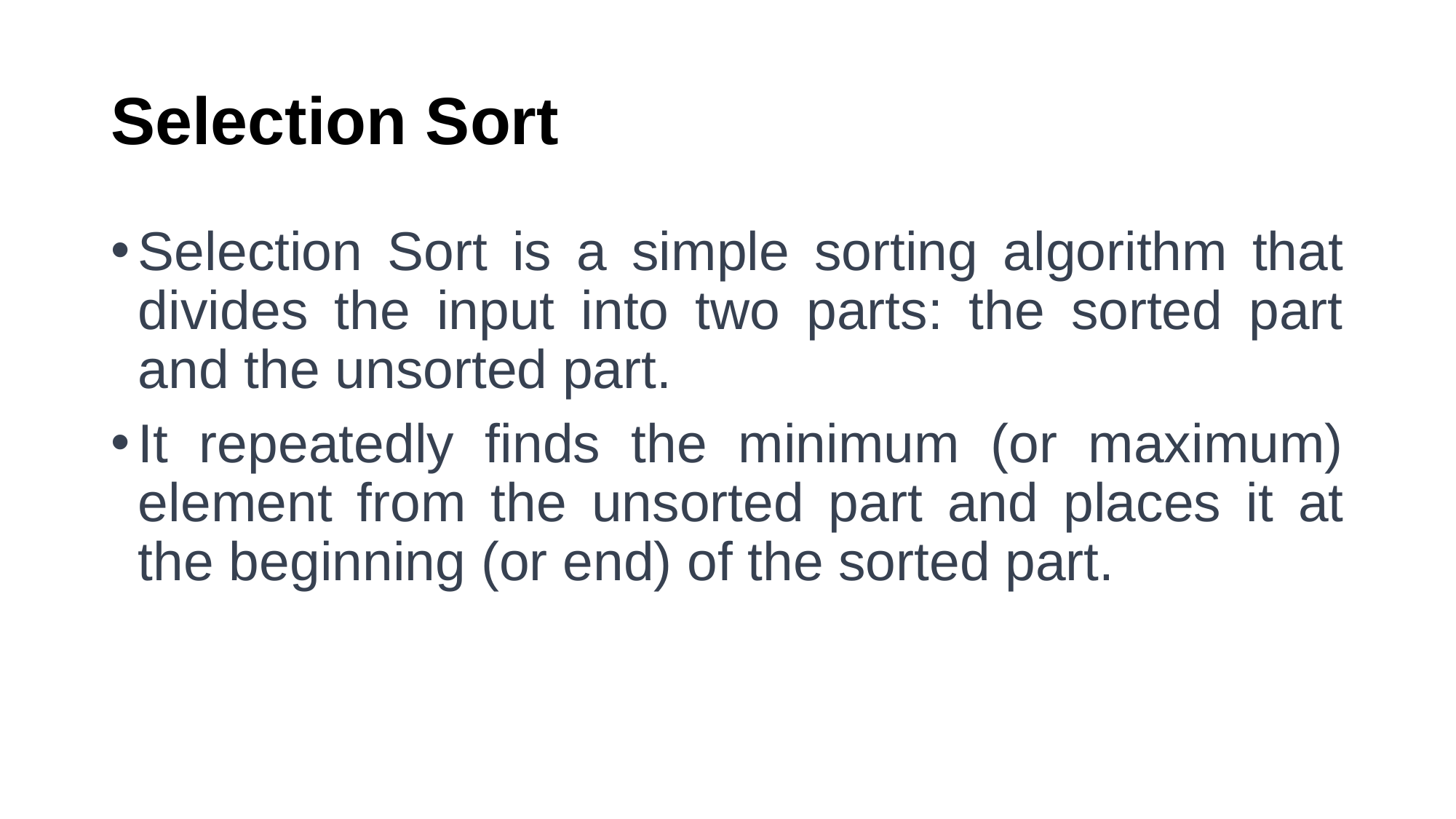

# Selection Sort
Selection Sort is a simple sorting algorithm that divides the input into two parts: the sorted part and the unsorted part.
It repeatedly finds the minimum (or maximum) element from the unsorted part and places it at the beginning (or end) of the sorted part.